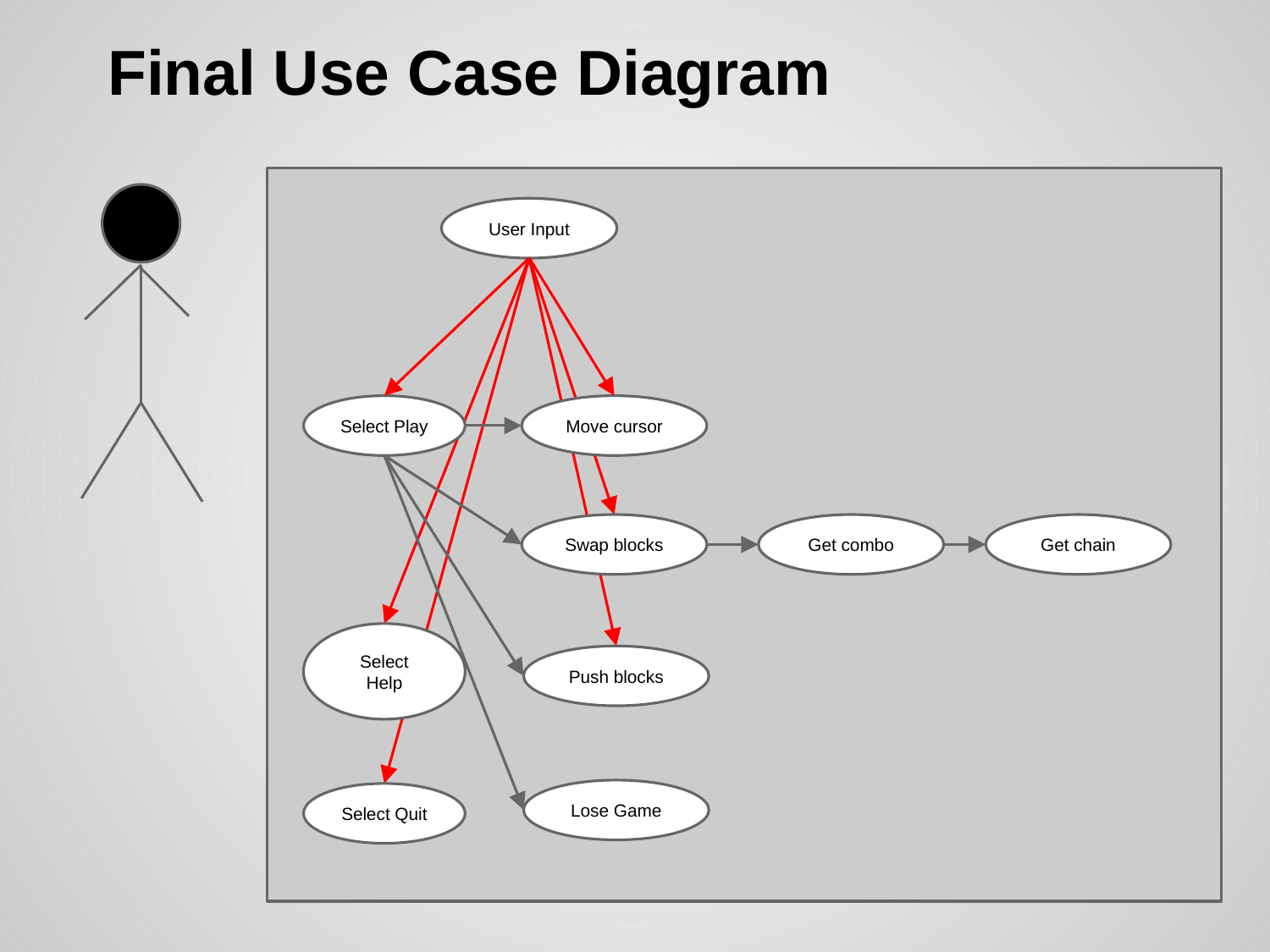

# Final Use Case Diagram

User Input
Select Play
Move cursor
Swap blocks
Get combo
Get chain
Select Help
Push blocks
Lose Game
Select Quit